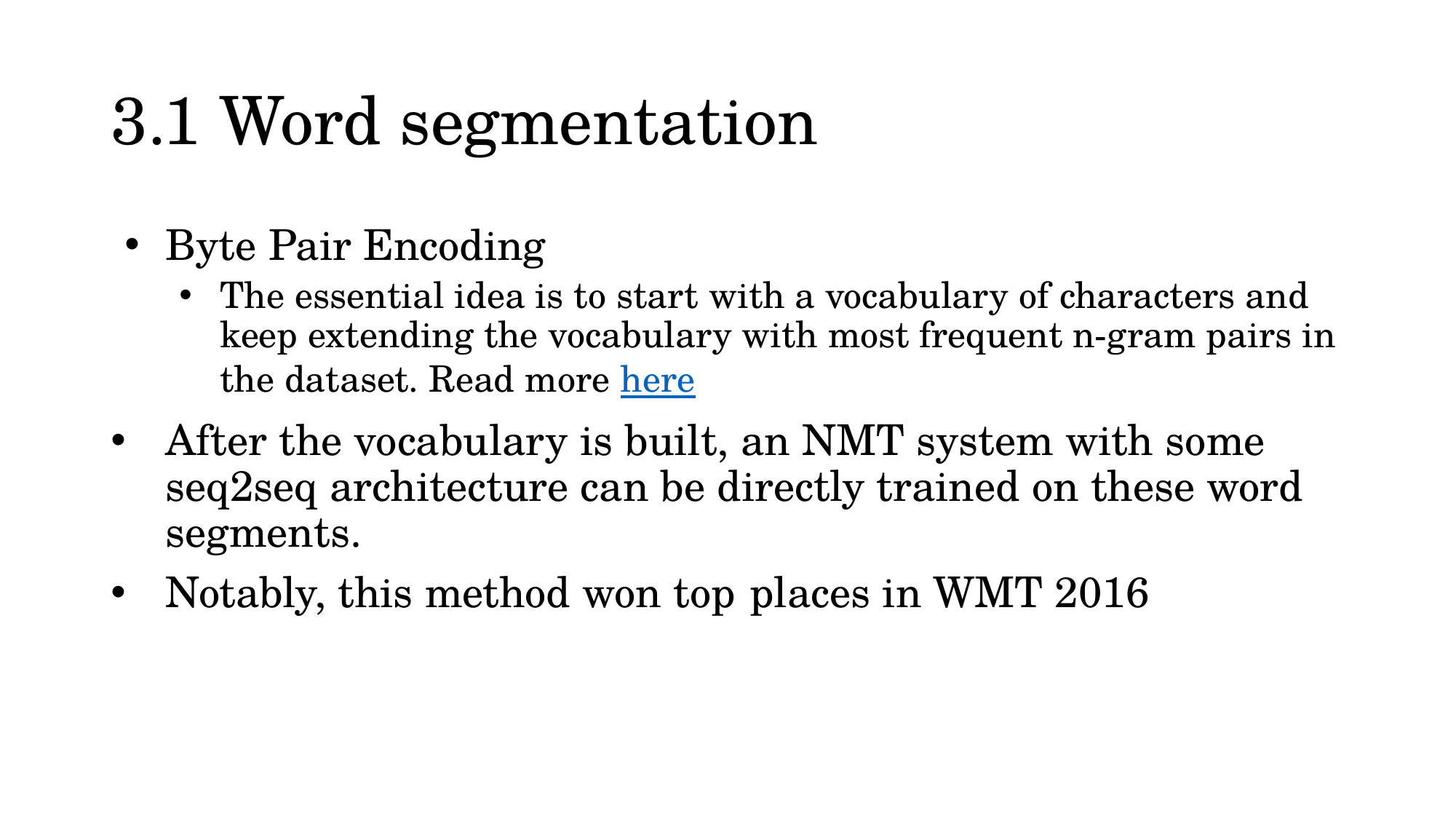

# 3.1 Word segmentation
Byte Pair Encoding
The essential idea is to start with a vocabulary of characters and keep extending the vocabulary with most frequent n-gram pairs in the dataset. Read more here
After the vocabulary is built, an NMT system with some seq2seq architecture can be directly trained on these word segments.
Notably, this method won top places in WMT 2016